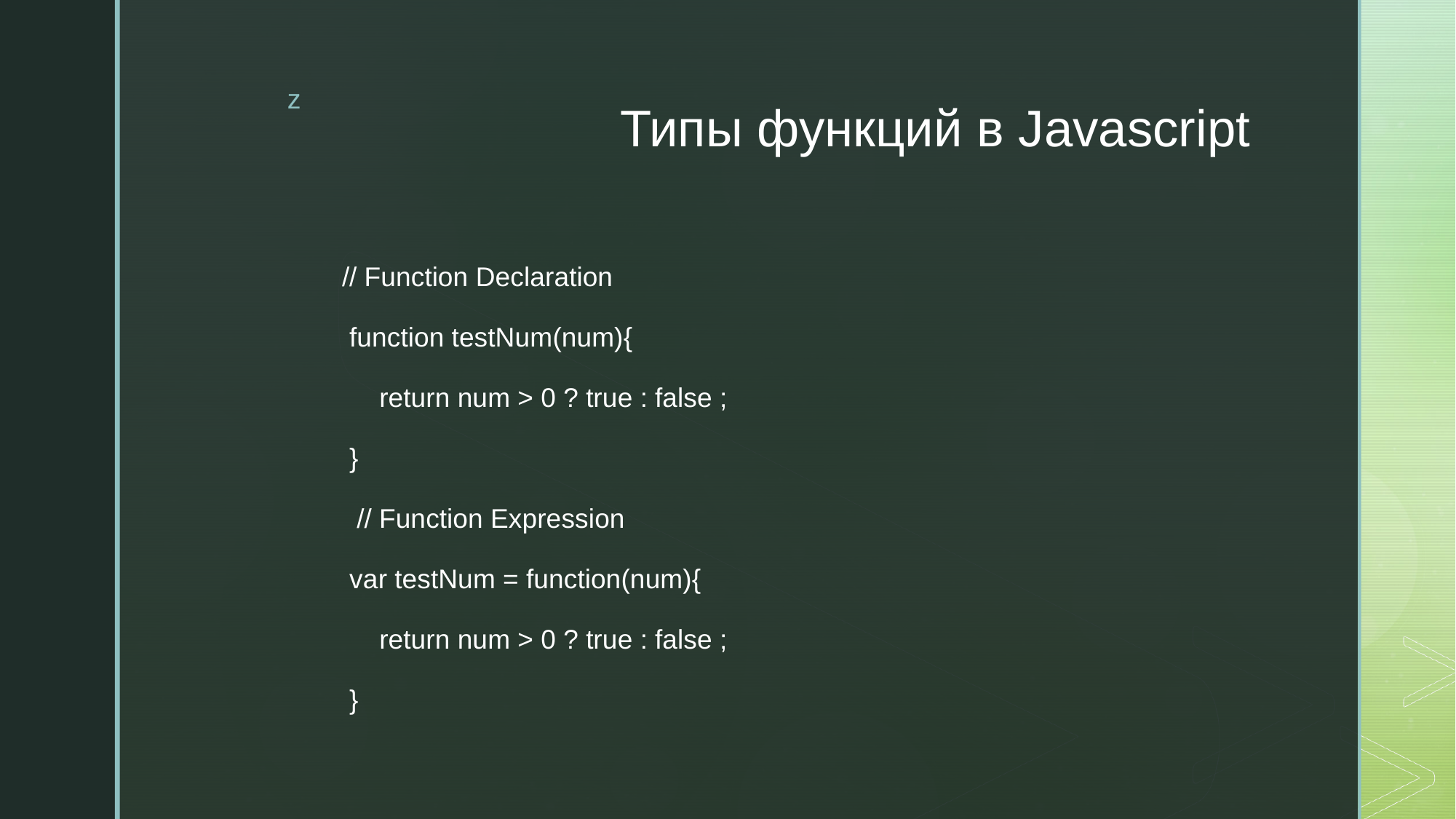

# Типы функций в Javascript
// Function Declaration
 function testNum(num){
     return num > 0 ? true : false ;
 }
  // Function Expression
 var testNum = function(num){
     return num > 0 ? true : false ;
 }